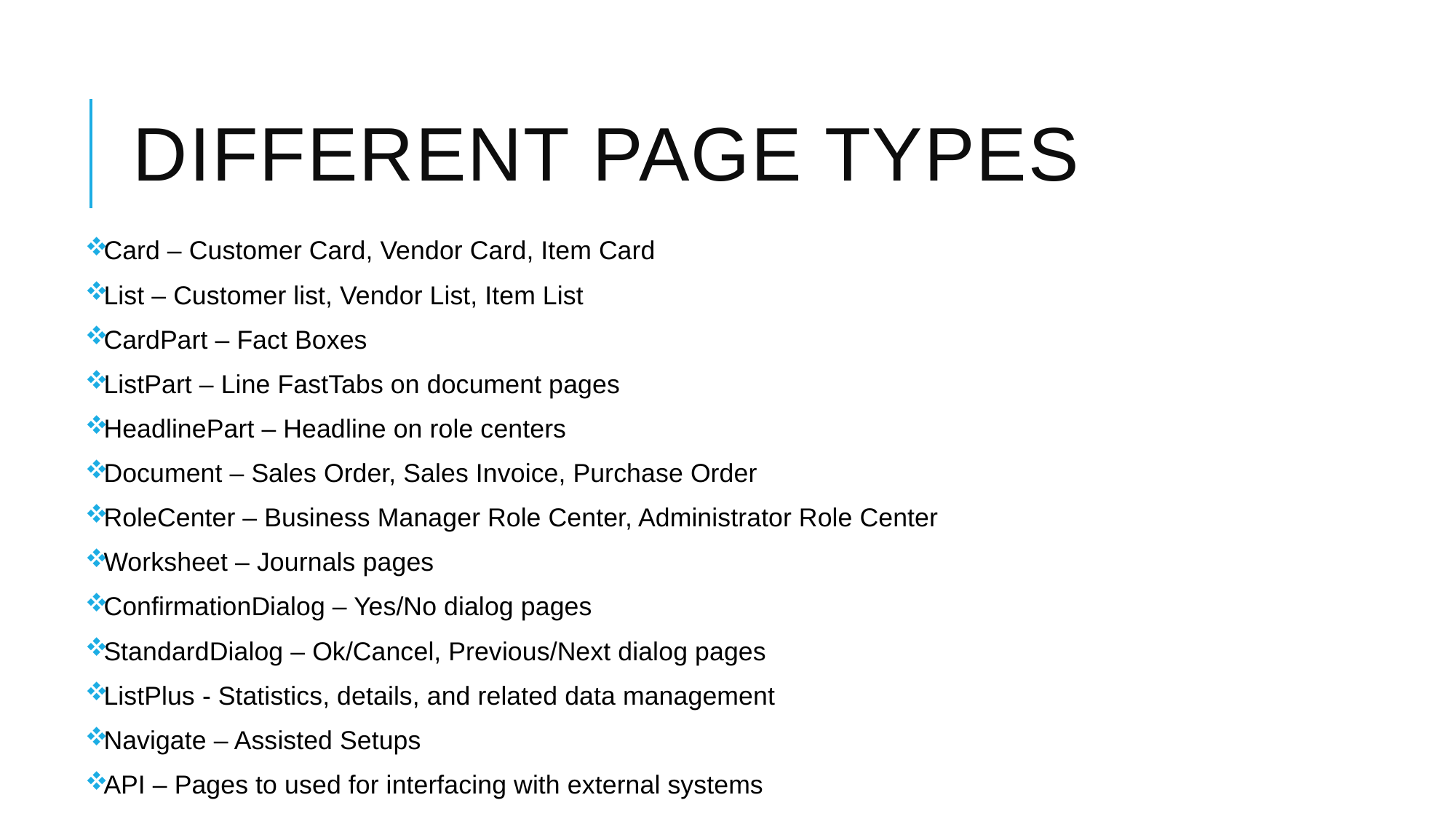

# Different Page Types
Card – Customer Card, Vendor Card, Item Card
List – Customer list, Vendor List, Item List
CardPart – Fact Boxes
ListPart – Line FastTabs on document pages
HeadlinePart – Headline on role centers
Document – Sales Order, Sales Invoice, Purchase Order
RoleCenter – Business Manager Role Center, Administrator Role Center
Worksheet – Journals pages
ConfirmationDialog – Yes/No dialog pages
StandardDialog – Ok/Cancel, Previous/Next dialog pages
ListPlus - Statistics, details, and related data management
Navigate – Assisted Setups
API – Pages to used for interfacing with external systems